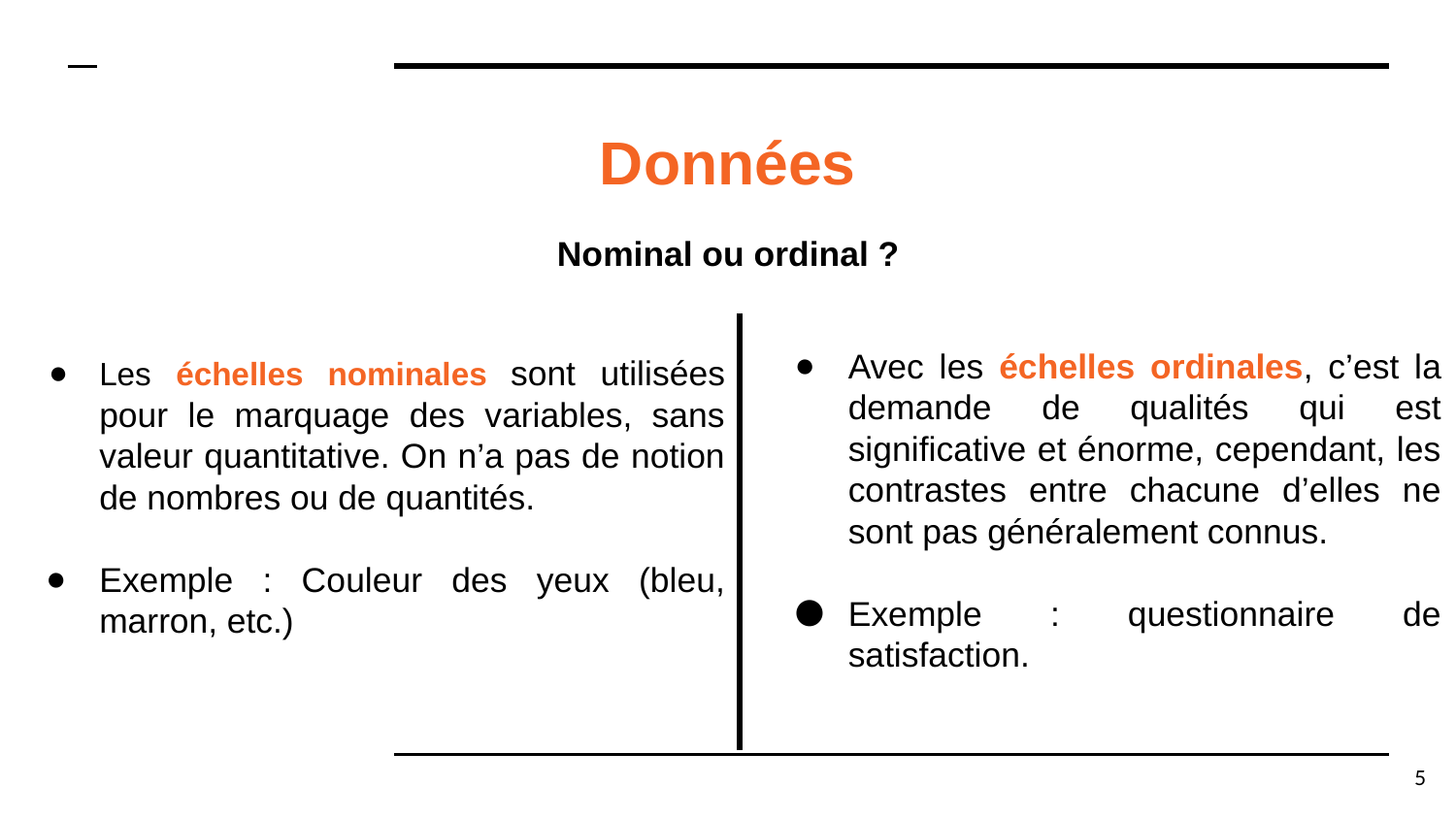

# Données
Nominal ou ordinal ?

Avec les échelles ordinales, c’est la demande de qualités qui est significative et énorme, cependant, les contrastes entre chacune d’elles ne sont pas généralement connus.

Exemple : questionnaire de satisfaction.
Les échelles nominales sont utilisées pour le marquage des variables, sans valeur quantitative. On n’a pas de notion de nombres ou de quantités.

Exemple : Couleur des yeux (bleu, marron, etc.)

5